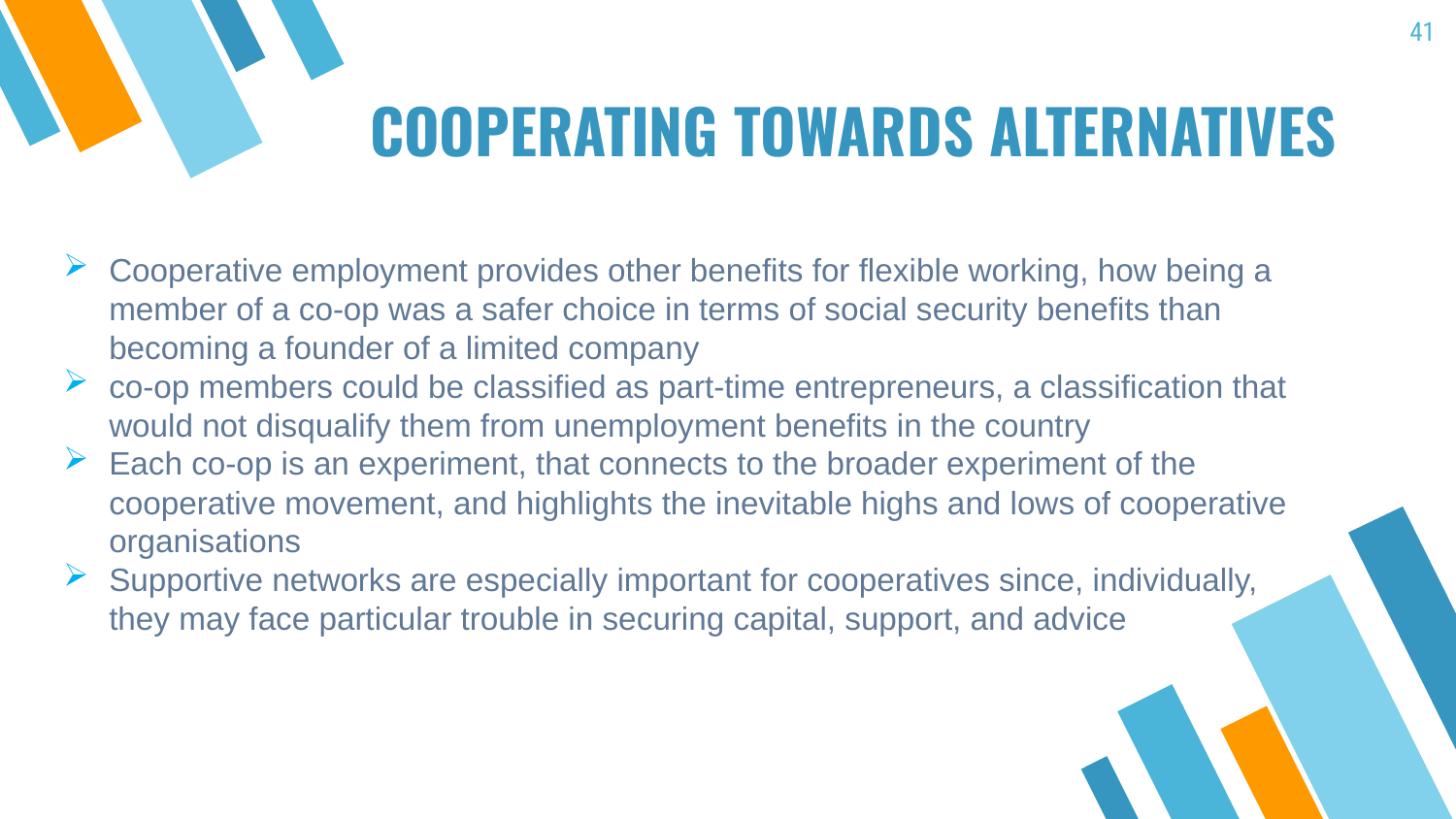

41
COOPERATING TOWARDS ALTERNATIVES
Cooperative employment provides other benefits for flexible working, how being a member of a co-op was a safer choice in terms of social security benefits than becoming a founder of a limited company
co-op members could be classified as part-time entrepreneurs, a classification that would not disqualify them from unemployment benefits in the country
Each co-op is an experiment, that connects to the broader experiment of the cooperative movement, and highlights the inevitable highs and lows of cooperative organisations
Supportive networks are especially important for cooperatives since, individually, they may face particular trouble in securing capital, support, and advice